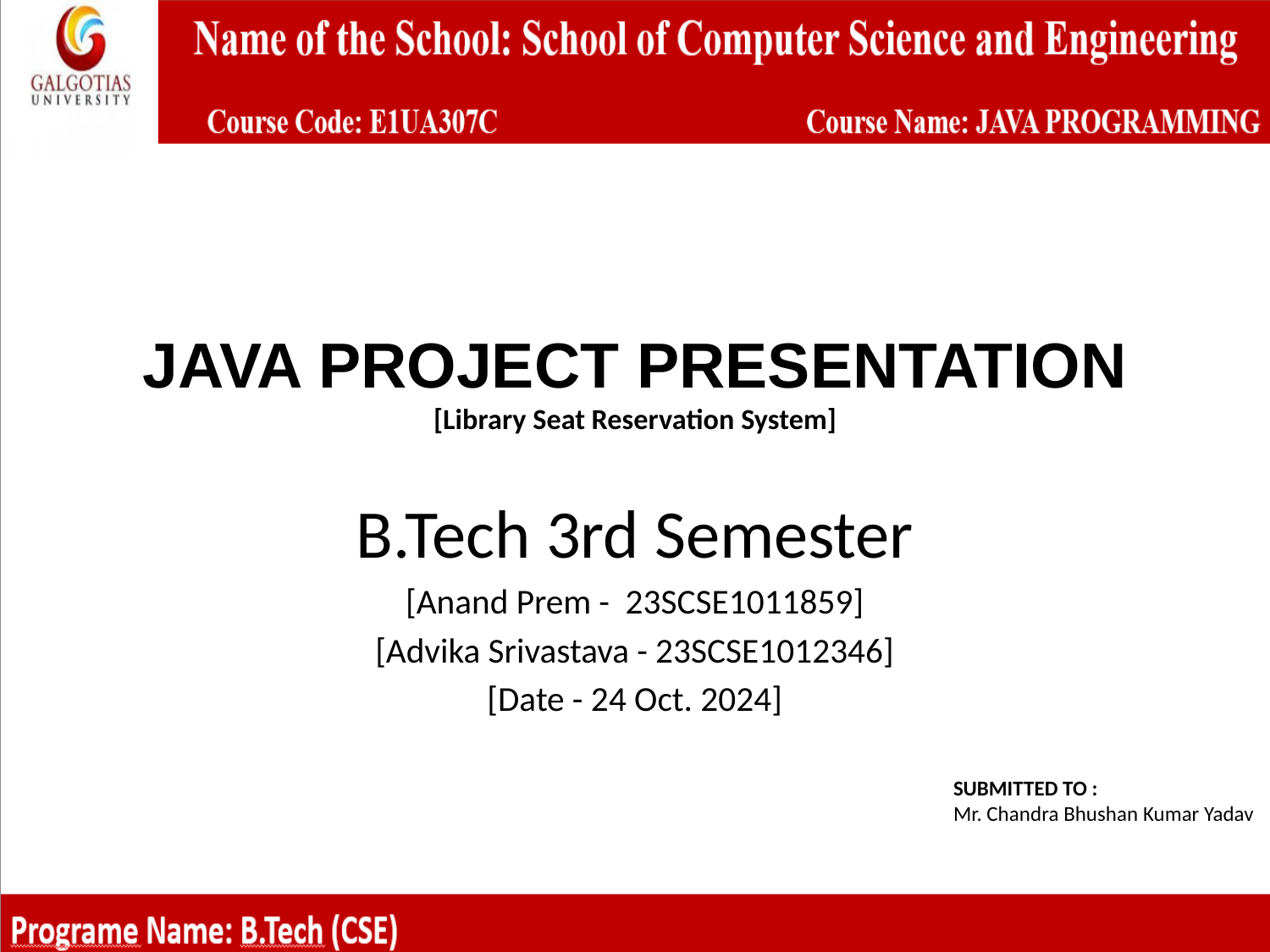

# JAVA PROJECT PRESENTATION [Library Seat Reservation System]
B.Tech 3rd Semester
[Anand Prem -  23SCSE1011859]
[Advika Srivastava - 23SCSE1012346]
[Date - 24 Oct. 2024]
SUBMITTED TO :
Mr. Chandra Bhushan Kumar Yadav